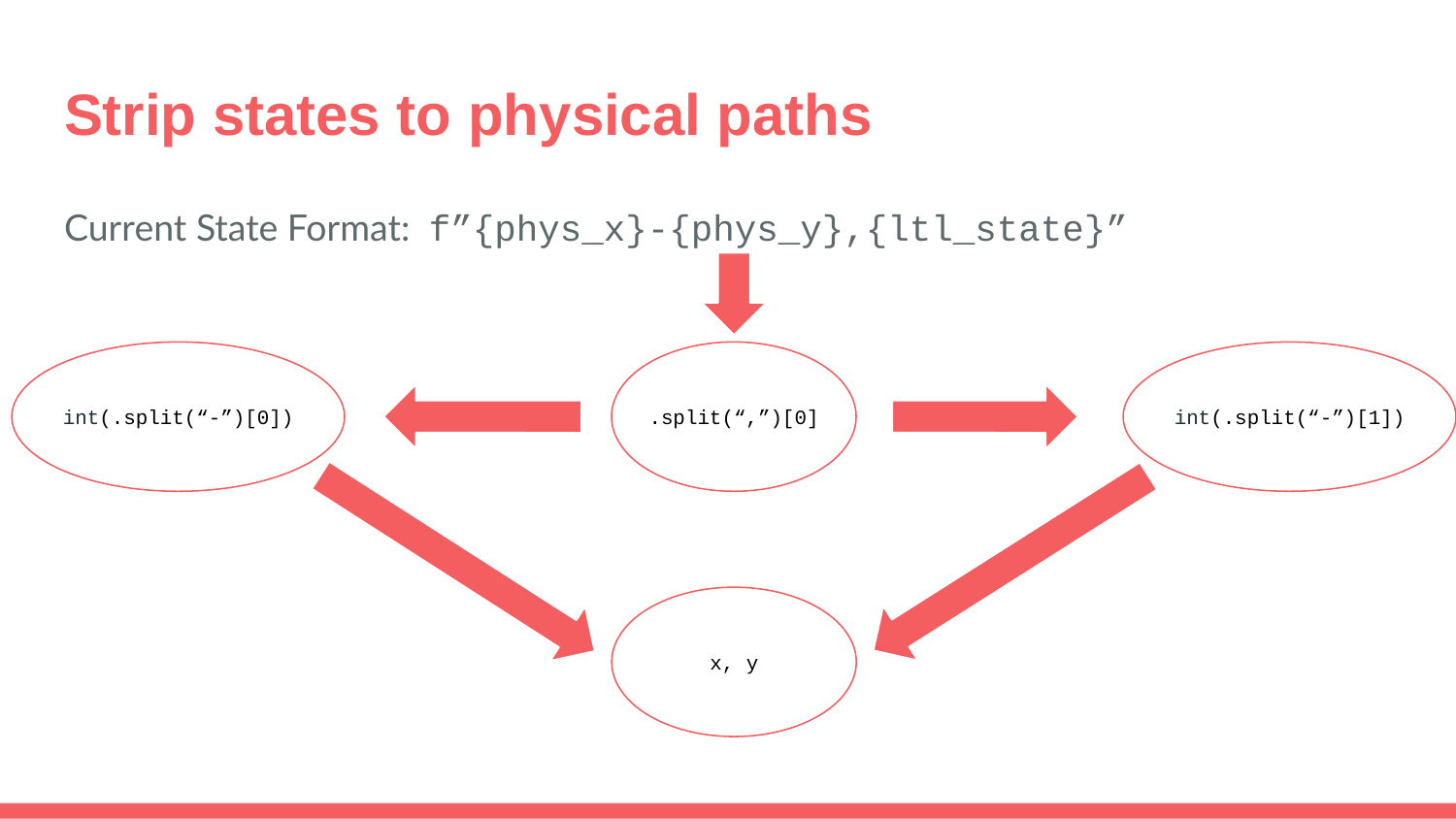

# Strip states to physical paths
Current State Format:  f”{phys_x}-{phys_y},{ltl_state}”

.split(“,”)[0]
int(.split(“-”)[0])
int(.split(“-”)[1])

x, y